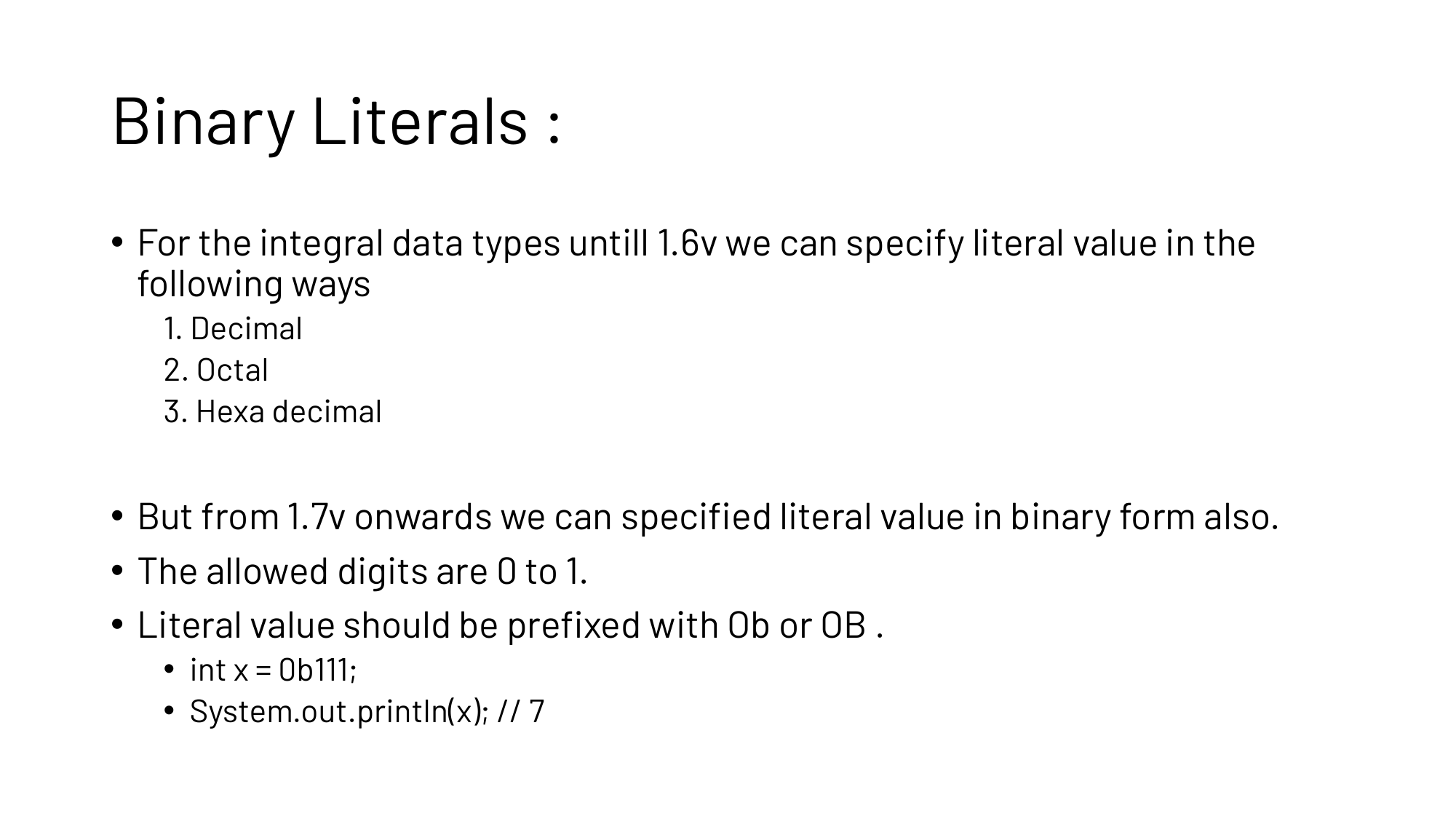

# Binary Literals :
For the integral data types untill 1.6v we can specify literal value in the following ways
1. Decimal
2. Octal
3. Hexa decimal

But from 1.7v onwards we can specified literal value in binary form also.
The allowed digits are 0 to 1.
Literal value should be prefixed with Ob or OB .
int x = 0b111;
System.out.println(x); // 7